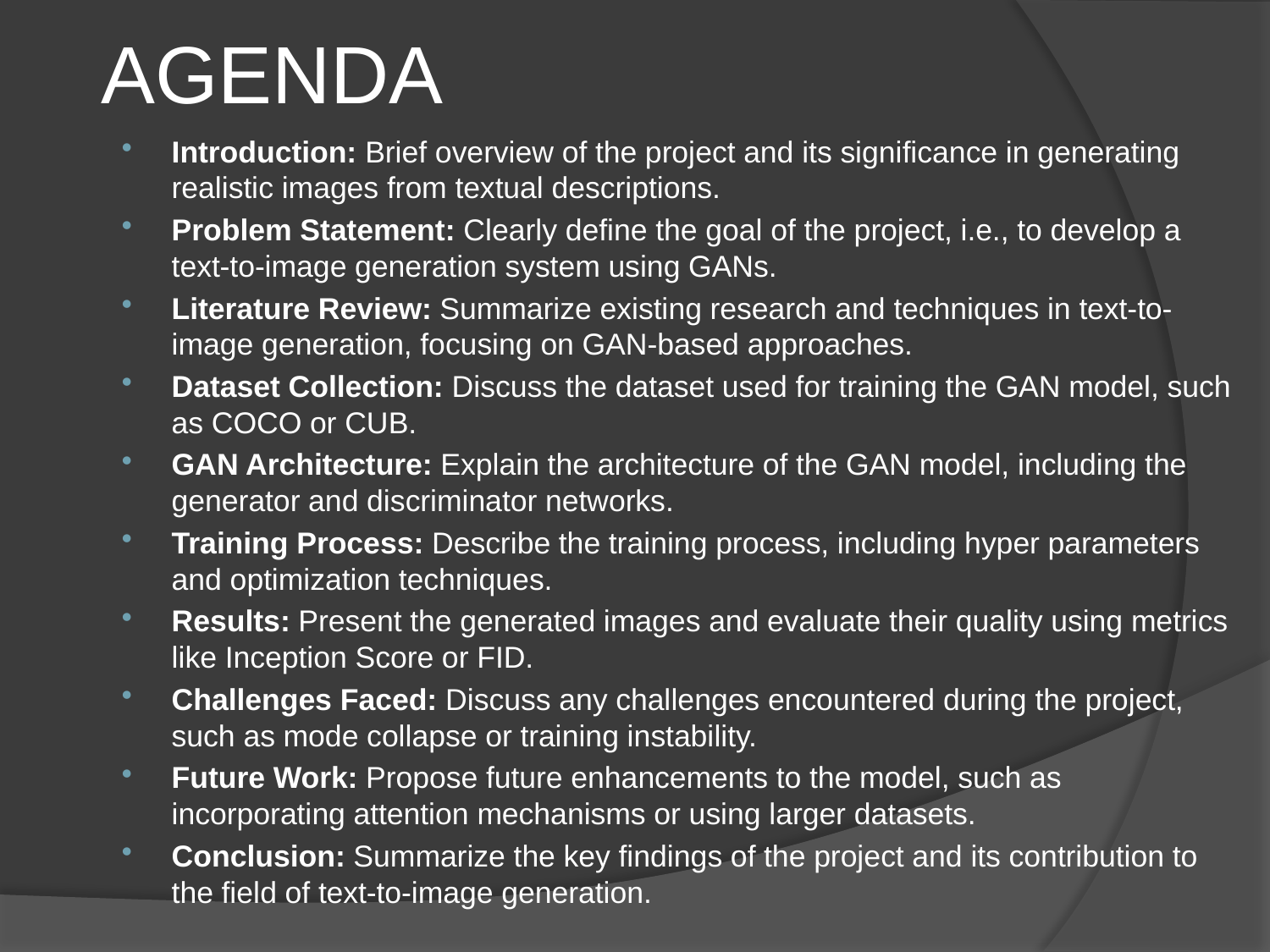

# AGENDA
Introduction: Brief overview of the project and its significance in generating realistic images from textual descriptions.
Problem Statement: Clearly define the goal of the project, i.e., to develop a text-to-image generation system using GANs.
Literature Review: Summarize existing research and techniques in text-to-image generation, focusing on GAN-based approaches.
Dataset Collection: Discuss the dataset used for training the GAN model, such as COCO or CUB.
GAN Architecture: Explain the architecture of the GAN model, including the generator and discriminator networks.
Training Process: Describe the training process, including hyper parameters and optimization techniques.
Results: Present the generated images and evaluate their quality using metrics like Inception Score or FID.
Challenges Faced: Discuss any challenges encountered during the project, such as mode collapse or training instability.
Future Work: Propose future enhancements to the model, such as incorporating attention mechanisms or using larger datasets.
Conclusion: Summarize the key findings of the project and its contribution to the field of text-to-image generation.